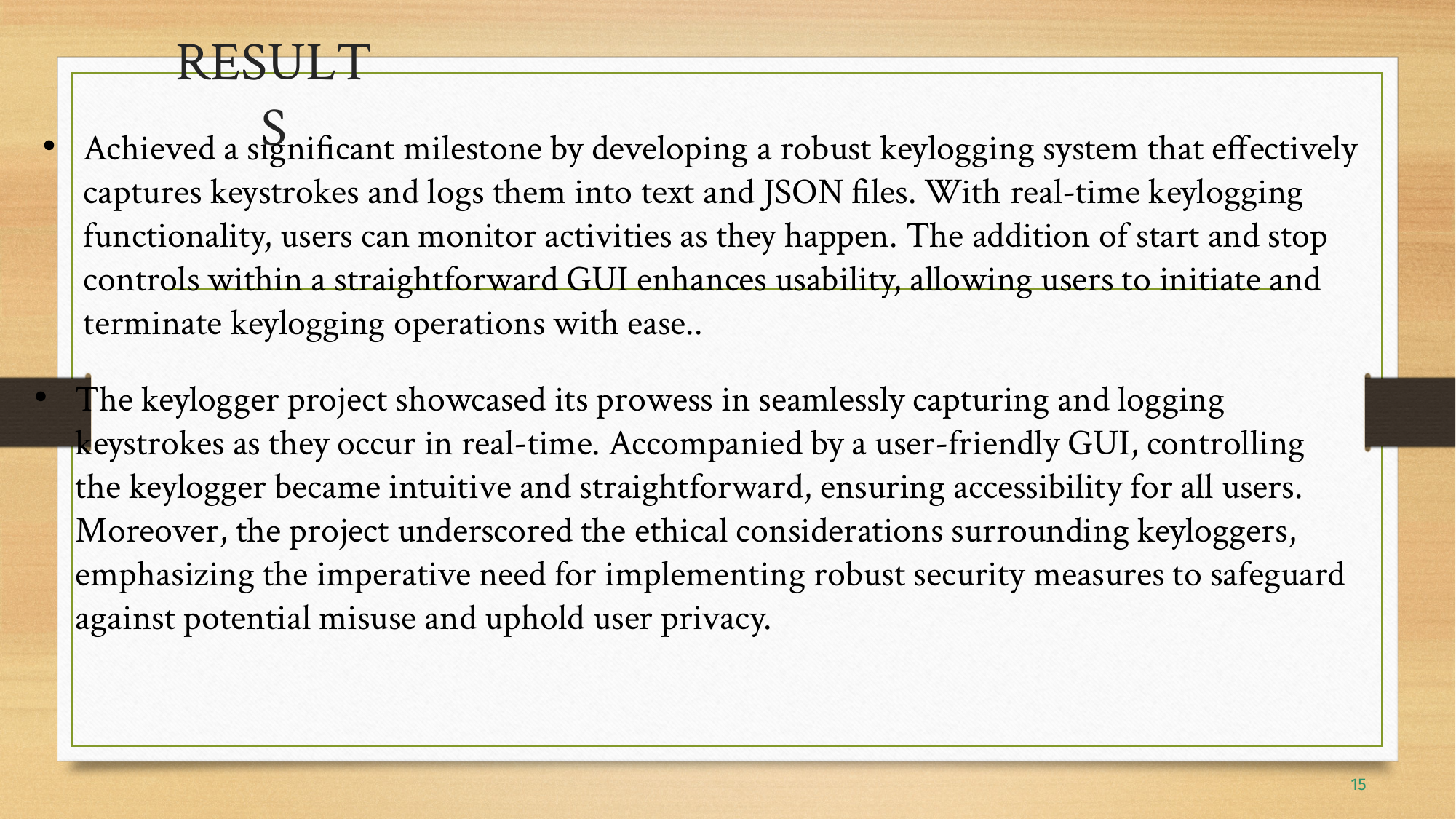

# RESULTS

Achieved a significant milestone by developing a robust keylogging system that effectively captures keystrokes and logs them into text and JSON files. With real-time keylogging functionality, users can monitor activities as they happen. The addition of start and stop controls within a straightforward GUI enhances usability, allowing users to initiate and terminate keylogging operations with ease..

The keylogger project showcased its prowess in seamlessly capturing and logging keystrokes as they occur in real-time. Accompanied by a user-friendly GUI, controlling the keylogger became intuitive and straightforward, ensuring accessibility for all users. Moreover, the project underscored the ethical considerations surrounding keyloggers, emphasizing the imperative need for implementing robust security measures to safeguard against potential misuse and uphold user privacy.
15